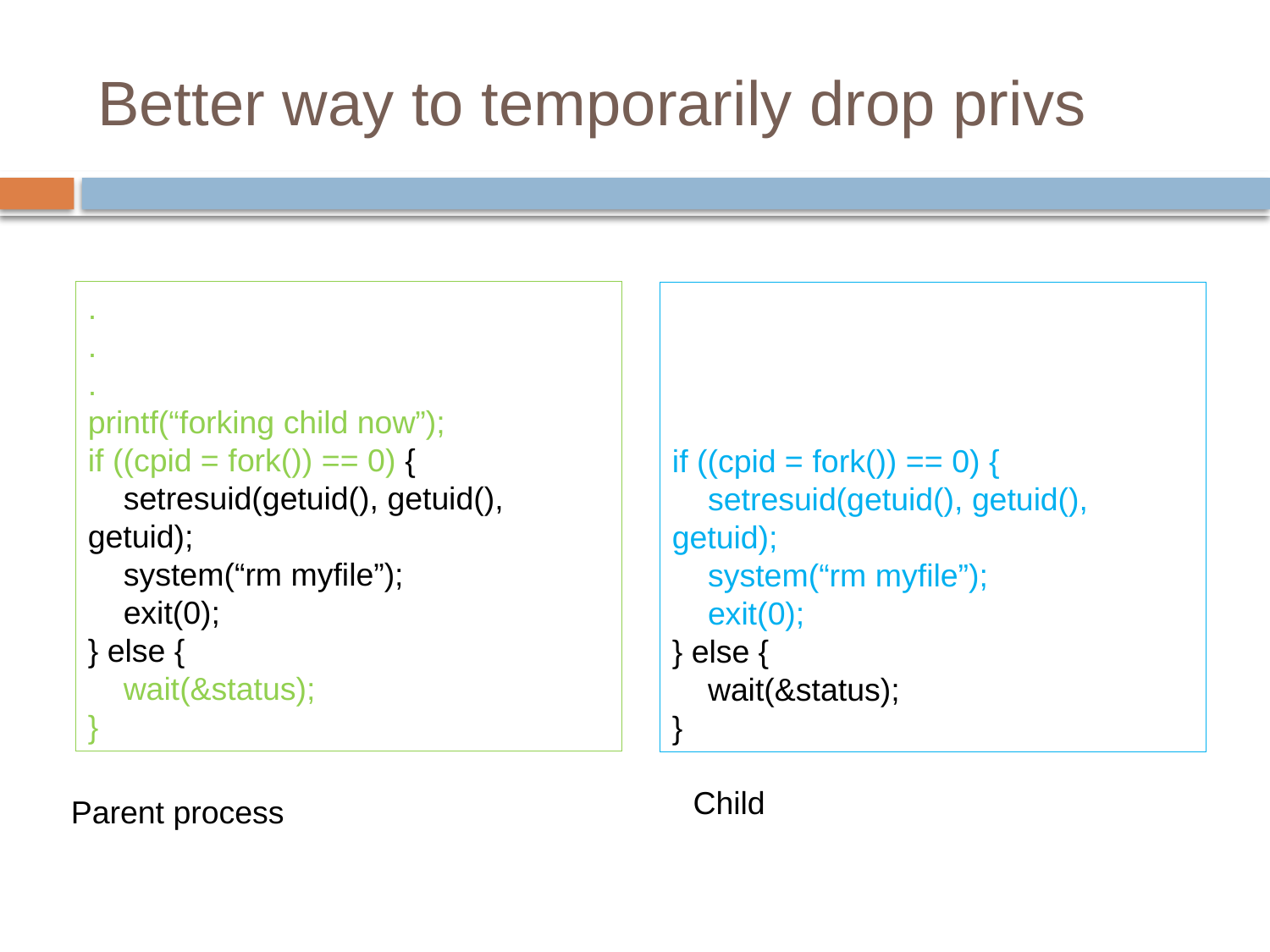

# Better way to temporarily drop privs
.
.
.
printf(“forking child now”);
if ((cpid = fork()) == 0) {
    setresuid(getuid(), getuid(), getuid);
    system(“rm myfile”);
    exit(0);
} else {
    wait(&status);
}

if ((cpid = fork()) == 0) {
    setresuid(getuid(), getuid(), getuid);
    system(“rm myfile”);
    exit(0);
} else {
    wait(&status);
}
Child
Parent process